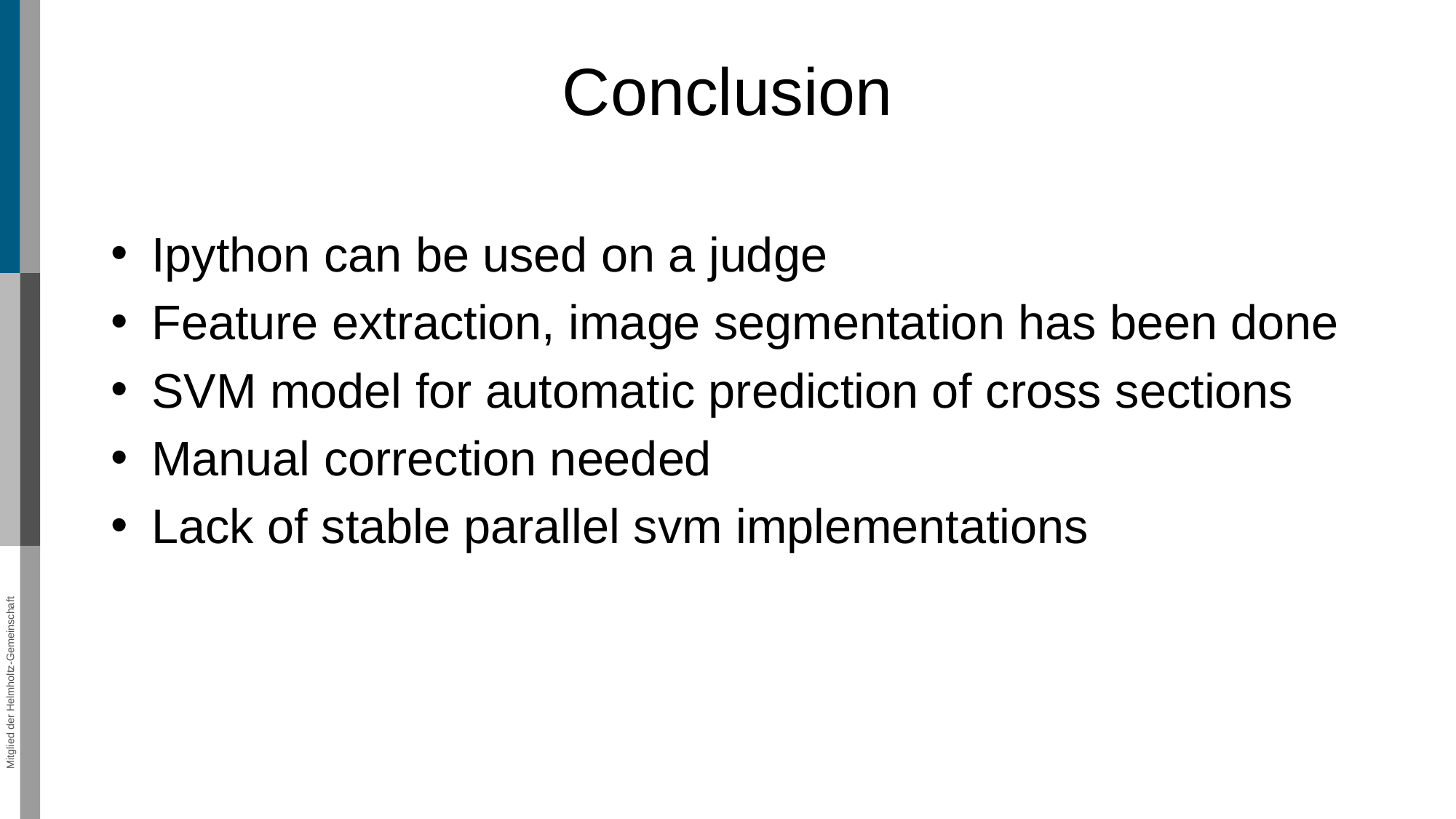

# Conclusion
Ipython can be used on a judge
Feature extraction, image segmentation has been done
SVM model for automatic prediction of cross sections
Manual correction needed
Lack of stable parallel svm implementations